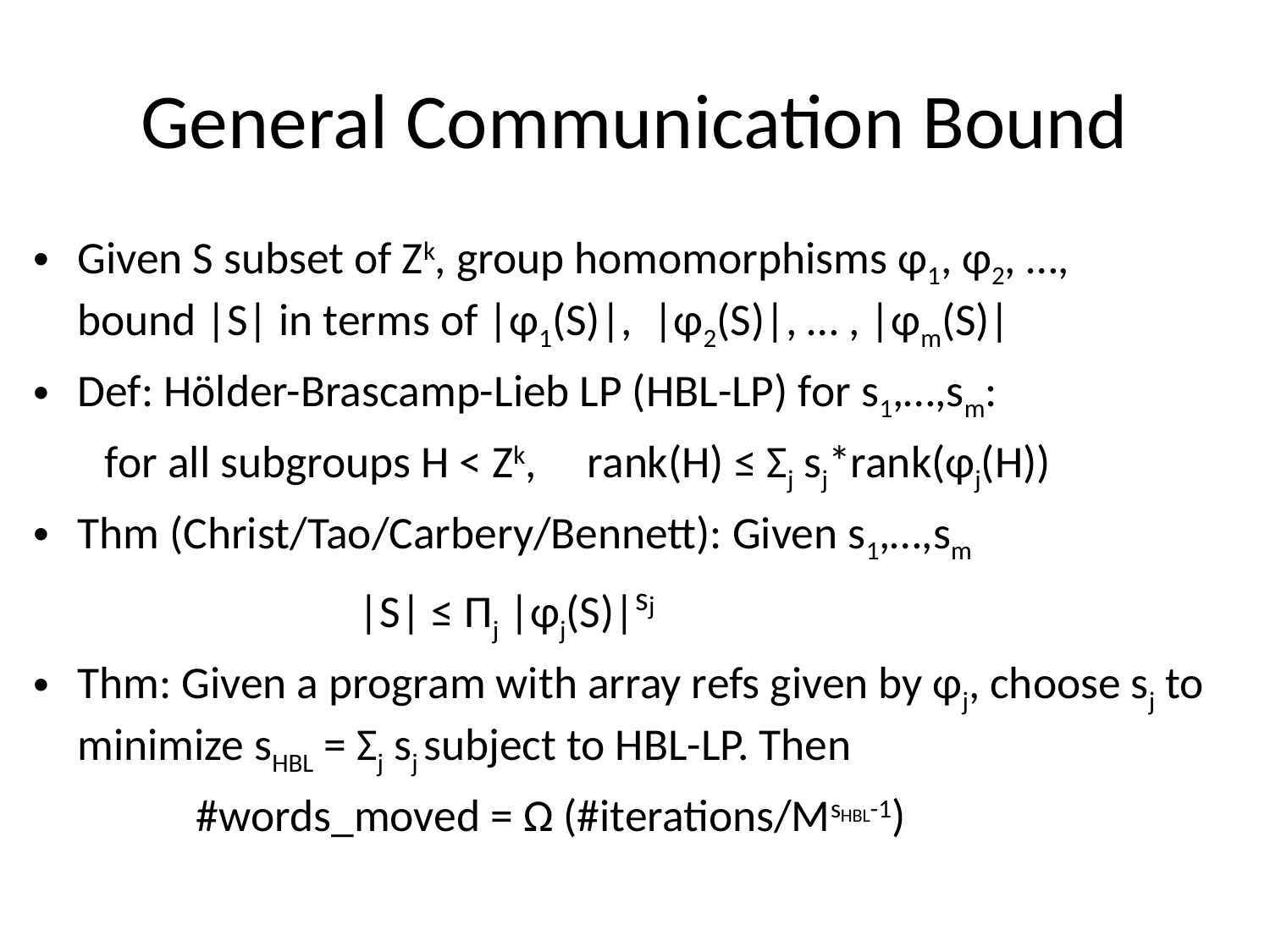

# General Communication Bound
Given S subset of Zk, group homomorphisms φ1, φ2, …,             bound |S| in terms of |φ1(S)|,  |φ2(S)|, … , |φm(S)|
Def: Hölder-Brascamp-Lieb LP (HBL-LP) for s1,…,sm:
       for all subgroups H < Zk,     rank(H) ≤ Σj sj*rank(φj(H))
Thm (Christ/Tao/Carbery/Bennett): Given s1,…,sm
                                |S| ≤ Πj |φj(S)|sj
Thm: Given a program with array refs given by φj, choose sj to minimize sHBL = Σj sj subject to HBL-LP. Then
                #words_moved = Ω (#iterations/MsHBL-1)